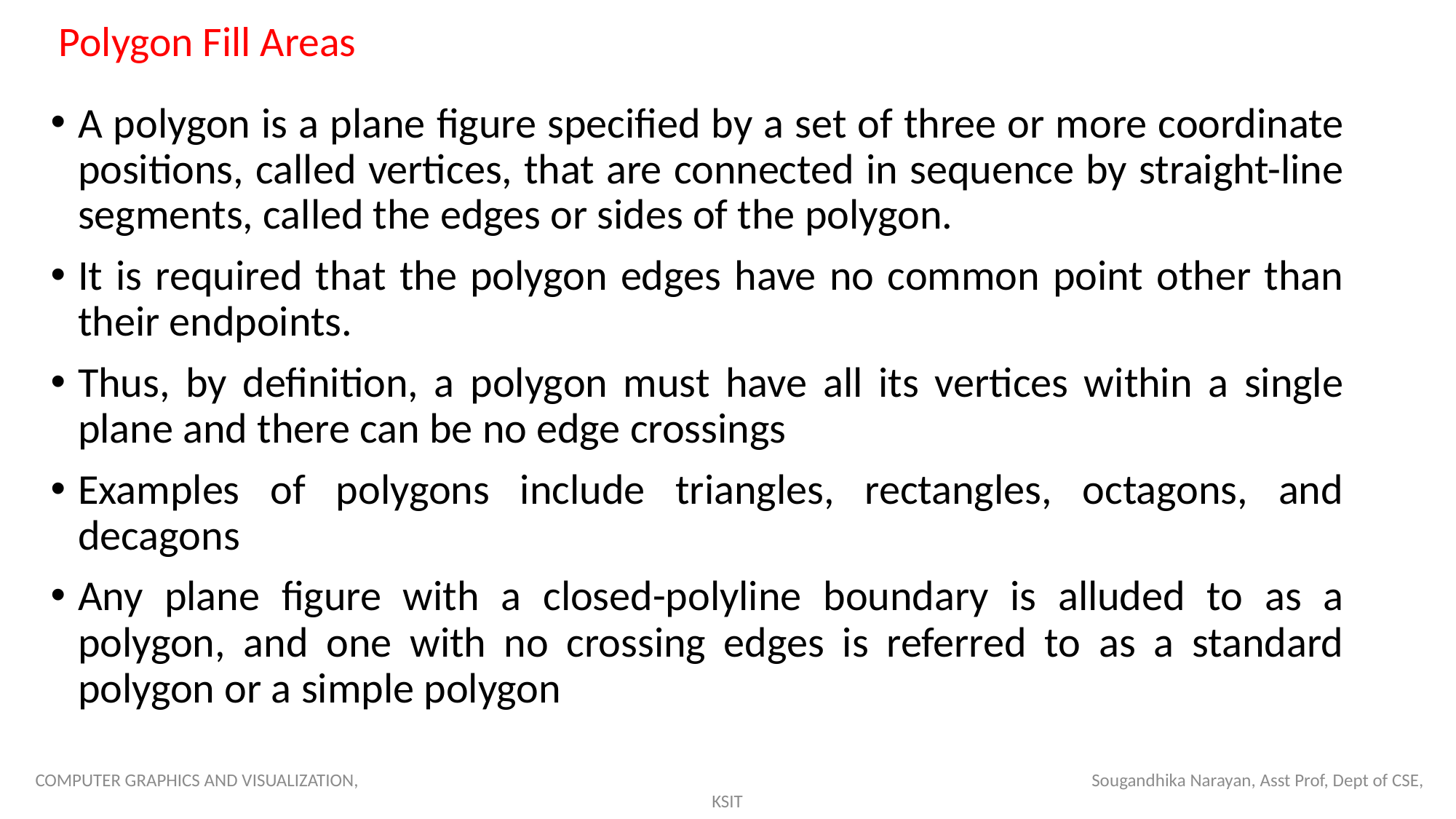

# Polygon Fill Areas
A polygon is a plane figure specified by a set of three or more coordinate positions, called vertices, that are connected in sequence by straight-line segments, called the edges or sides of the polygon.
It is required that the polygon edges have no common point other than their endpoints.
Thus, by definition, a polygon must have all its vertices within a single plane and there can be no edge crossings
Examples of polygons include triangles, rectangles, octagons, and decagons
Any plane figure with a closed-polyline boundary is alluded to as a polygon, and one with no crossing edges is referred to as a standard polygon or a simple polygon
COMPUTER GRAPHICS AND VISUALIZATION,                                                                                                                                                                                Sougandhika Narayan, Asst Prof, Dept of CSE, KSIT